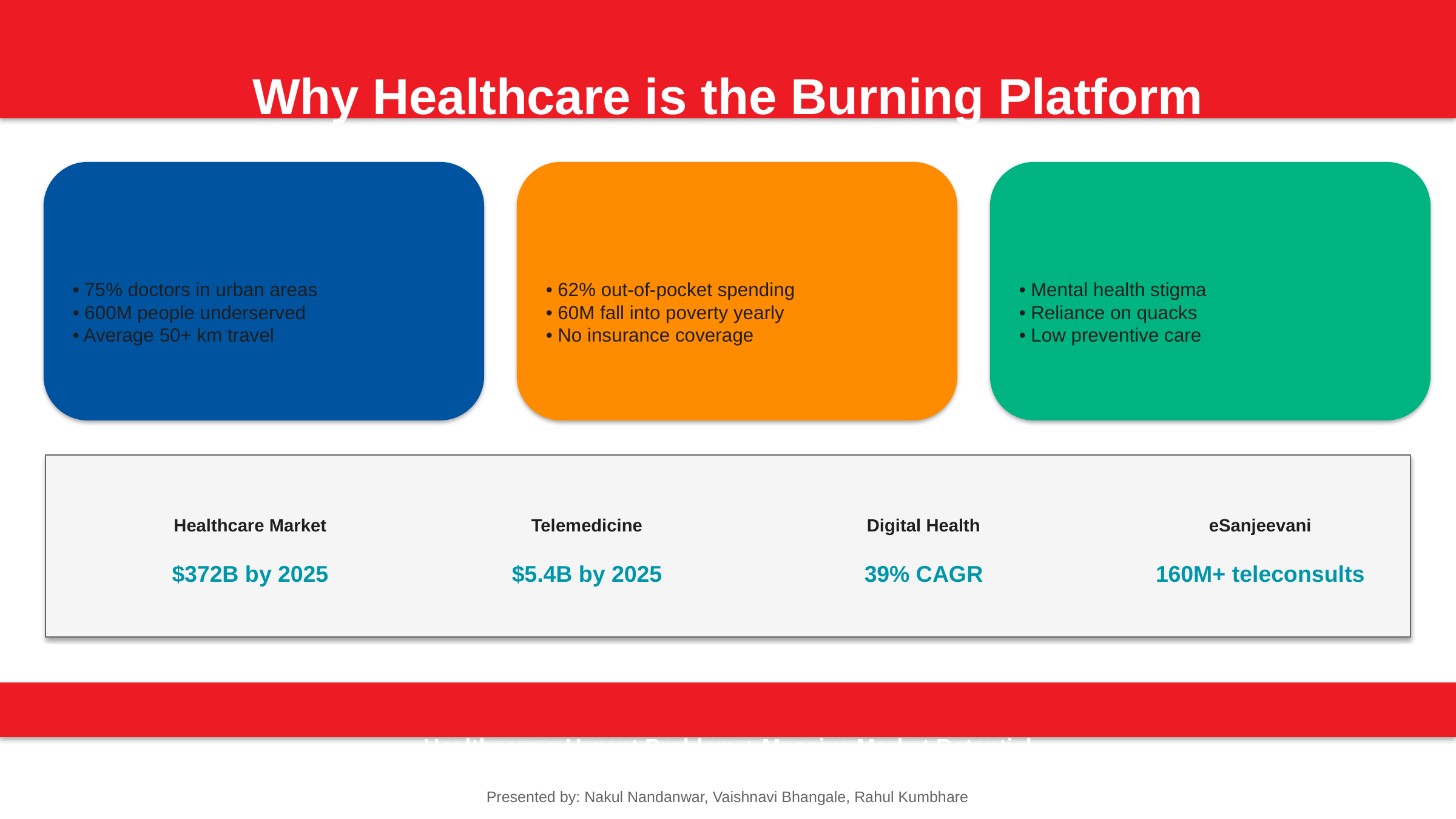

Why Healthcare is the Burning Platform

ACCESSIBILITY

AFFORDABILITY

AWARENESS

• 75% doctors in urban areas
• 600M people underserved
• Average 50+ km travel

• 62% out-of-pocket spending
• 60M fall into poverty yearly
• No insurance coverage

• Mental health stigma
• Reliance on quacks
• Low preventive care

Healthcare Market

Telemedicine

Digital Health

eSanjeevani

$372B by 2025

$5.4B by 2025

39% CAGR

160M+ teleconsults

Healthcare = Urgent Problem + Massive Market Potential

Presented by: Nakul Nandanwar, Vaishnavi Bhangale, Rahul Kumbhare